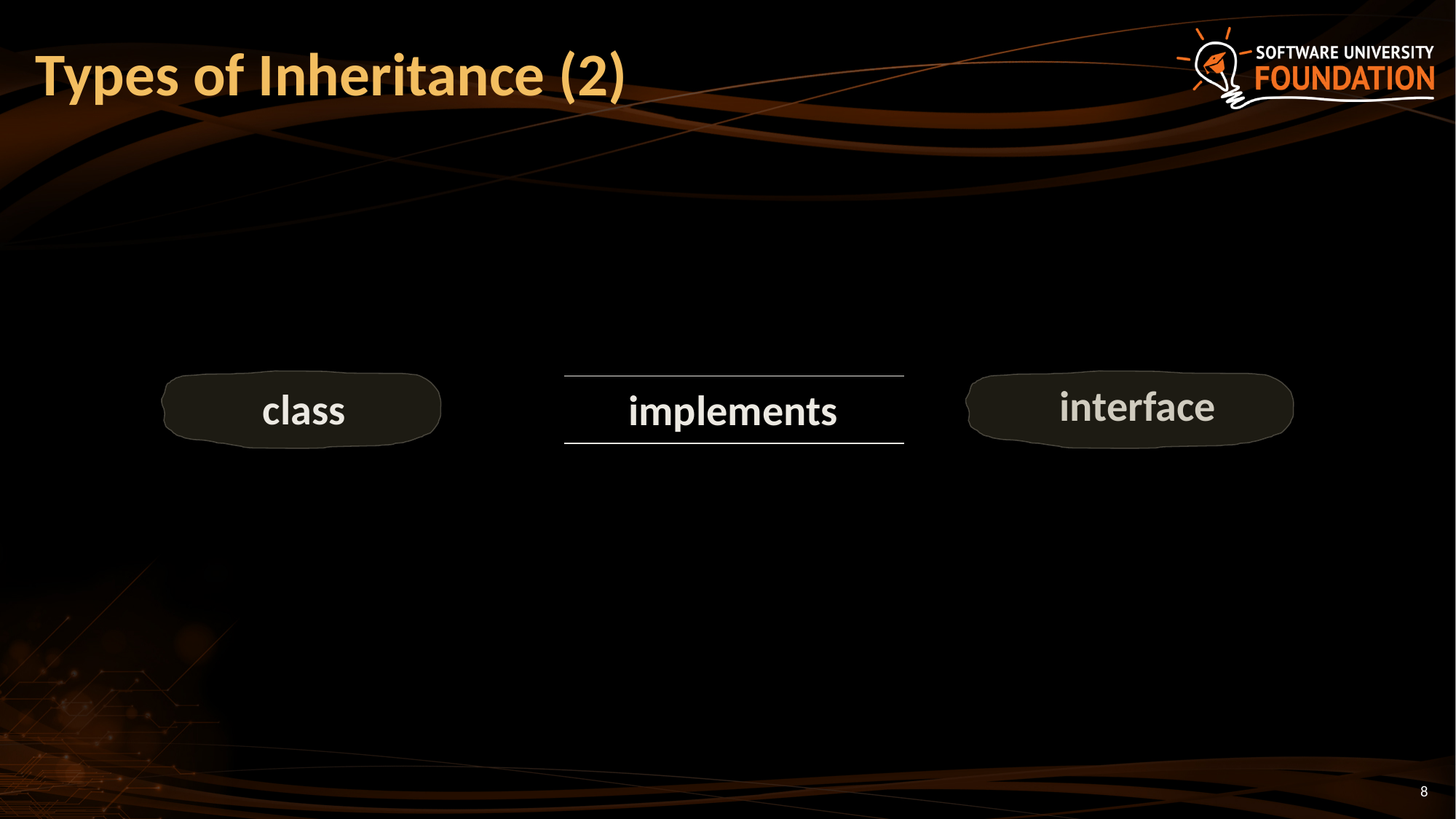

# Types of Inheritance (2)

class
implements
interface
8